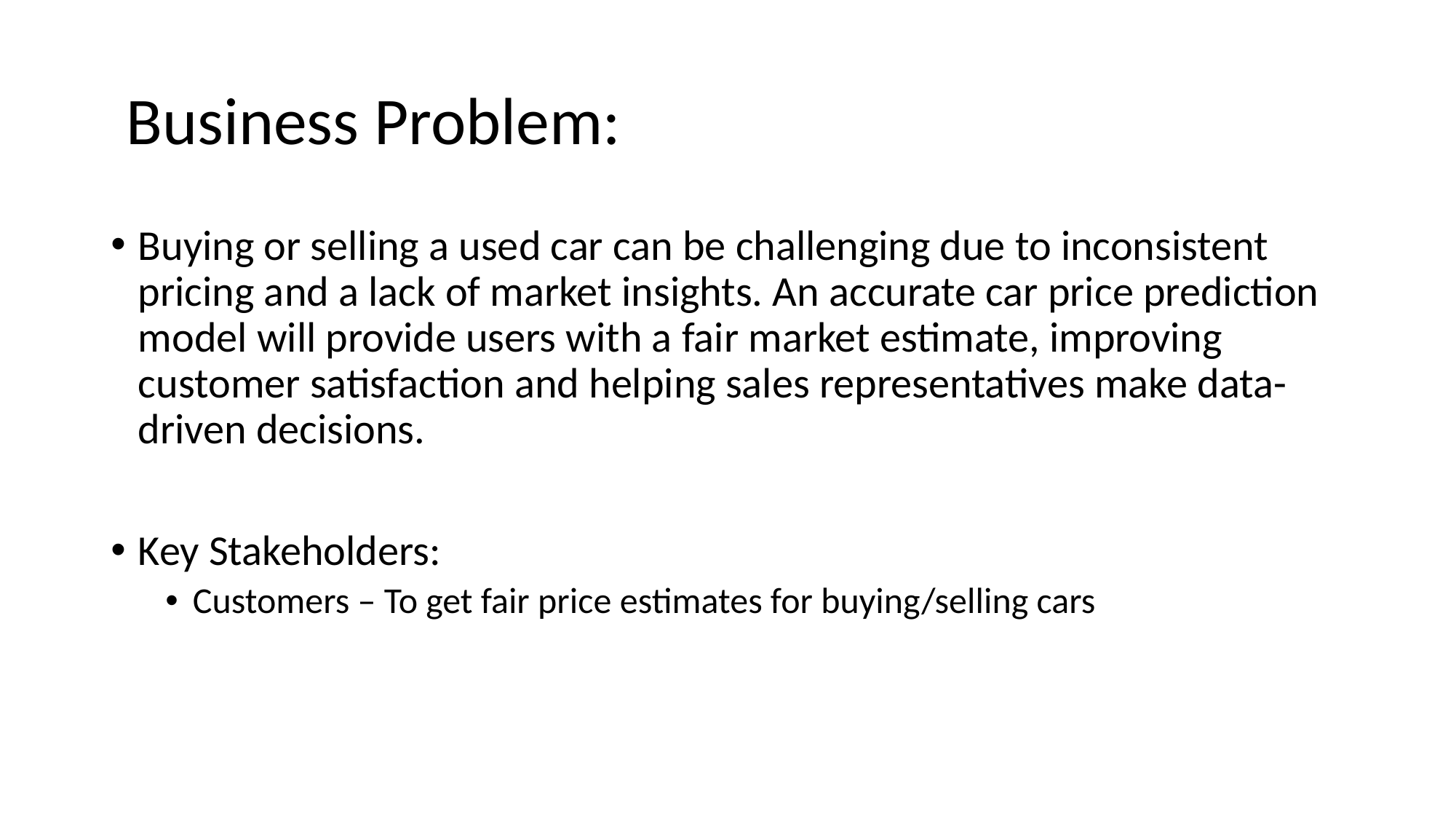

# Business Problem:
Buying or selling a used car can be challenging due to inconsistent pricing and a lack of market insights. An accurate car price prediction model will provide users with a fair market estimate, improving customer satisfaction and helping sales representatives make data-driven decisions.

Key Stakeholders:
Customers – To get fair price estimates for buying/selling cars